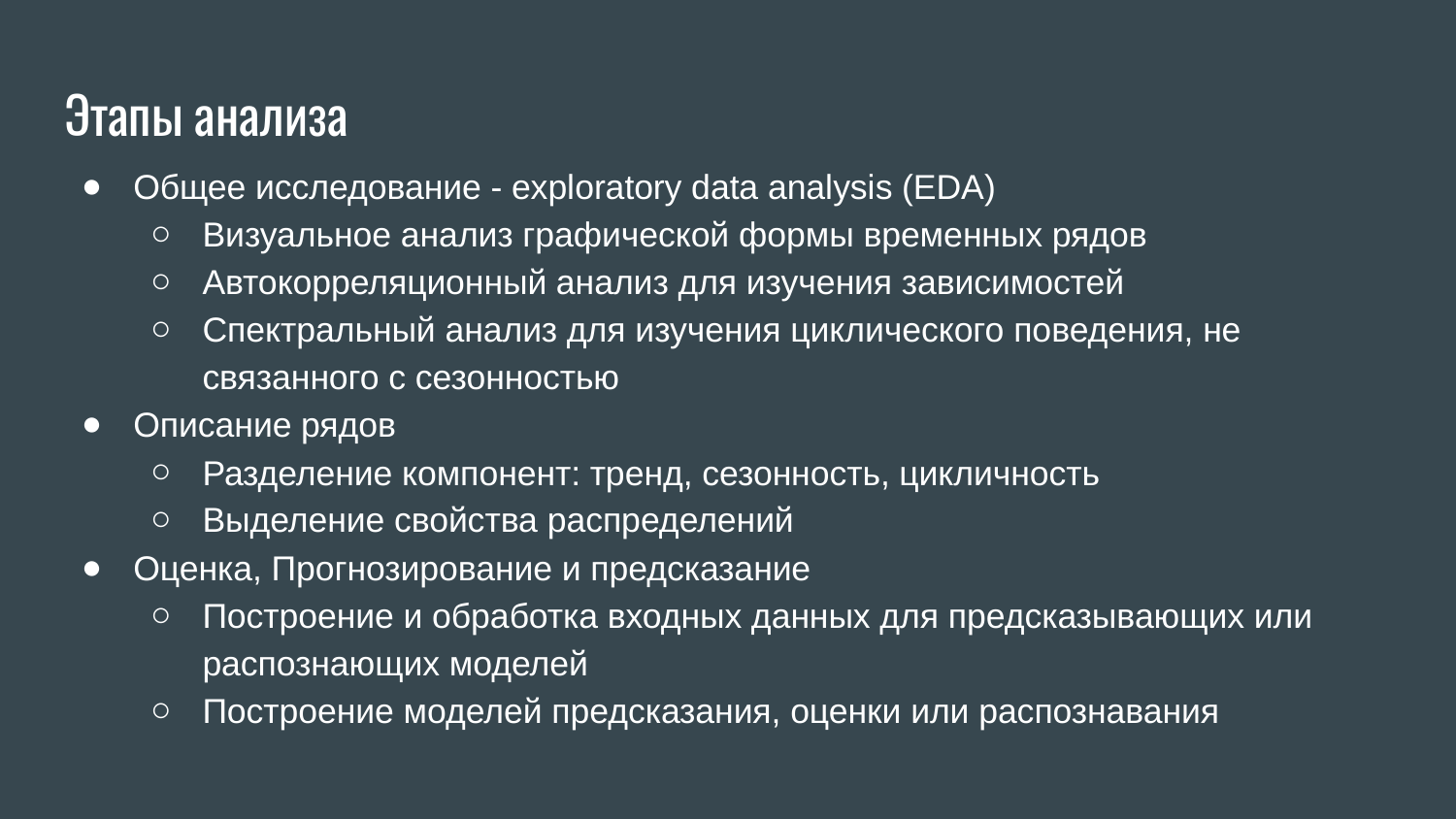

# Этапы анализа
Общее исследование - exploratory data analysis (EDA)
Визуальное анализ графической формы временных рядов
Автокорреляционный анализ для изучения зависимостей
Спектральный анализ для изучения циклического поведения, не связанного с сезонностью
Описание рядов
Разделение компонент: тренд, сезонность, цикличность
Выделение свойства распределений
Оценка, Прогнозирование и предсказание
Построение и обработка входных данных для предсказывающих или распознающих моделей
Построение моделей предсказания, оценки или распознавания